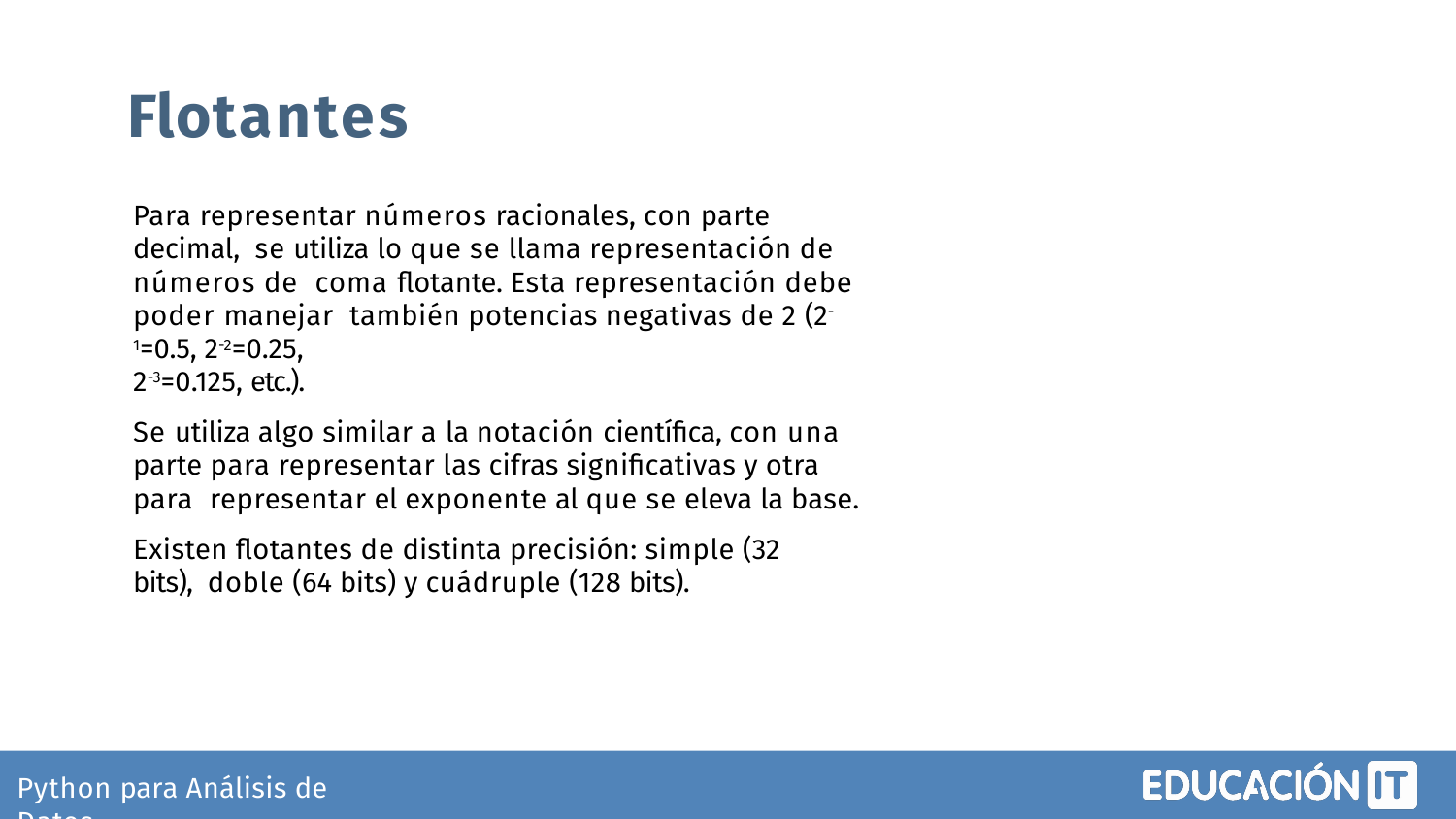

# Flotantes
Para representar números racionales, con parte decimal,  se utiliza lo que se llama representación de números de  coma ﬂotante. Esta representación debe poder manejar  también potencias negativas de 2 (2-1=0.5, 2-2=0.25,
2-3=0.125, etc.).
Se utiliza algo similar a la notación cientíﬁca, con una  parte para representar las cifras signiﬁcativas y otra para  representar el exponente al que se eleva la base.
Existen ﬂotantes de distinta precisión: simple (32 bits),  doble (64 bits) y cuádruple (128 bits).
Python para Análisis de Datos